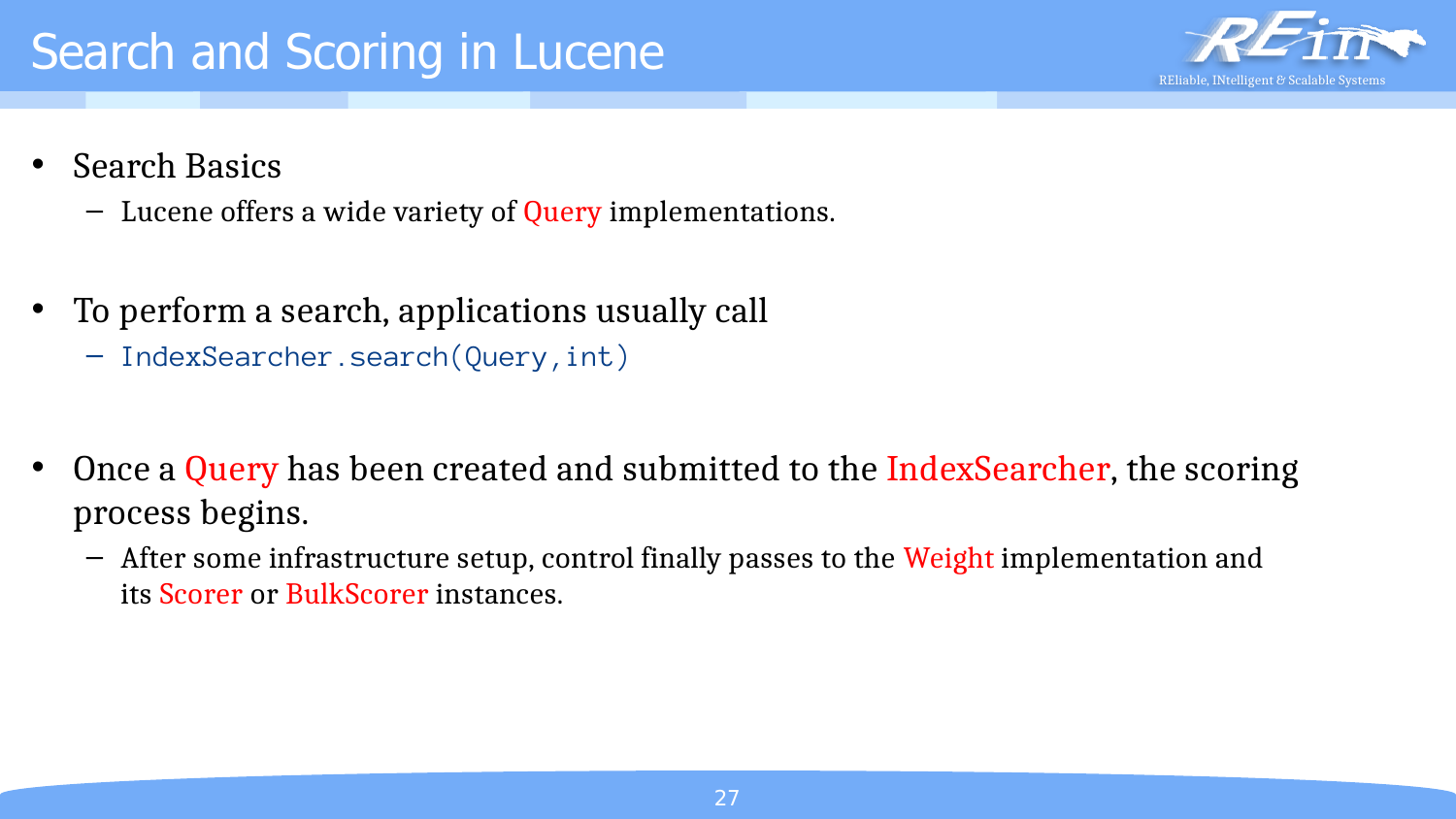

# Search and Scoring in Lucene
Search Basics
Lucene offers a wide variety of Query implementations.

To perform a search, applications usually call
IndexSearcher.search(Query,int)

Once a Query has been created and submitted to the IndexSearcher, the scoring process begins.
After some infrastructure setup, control finally passes to the Weight implementation and its Scorer or BulkScorer instances.

27